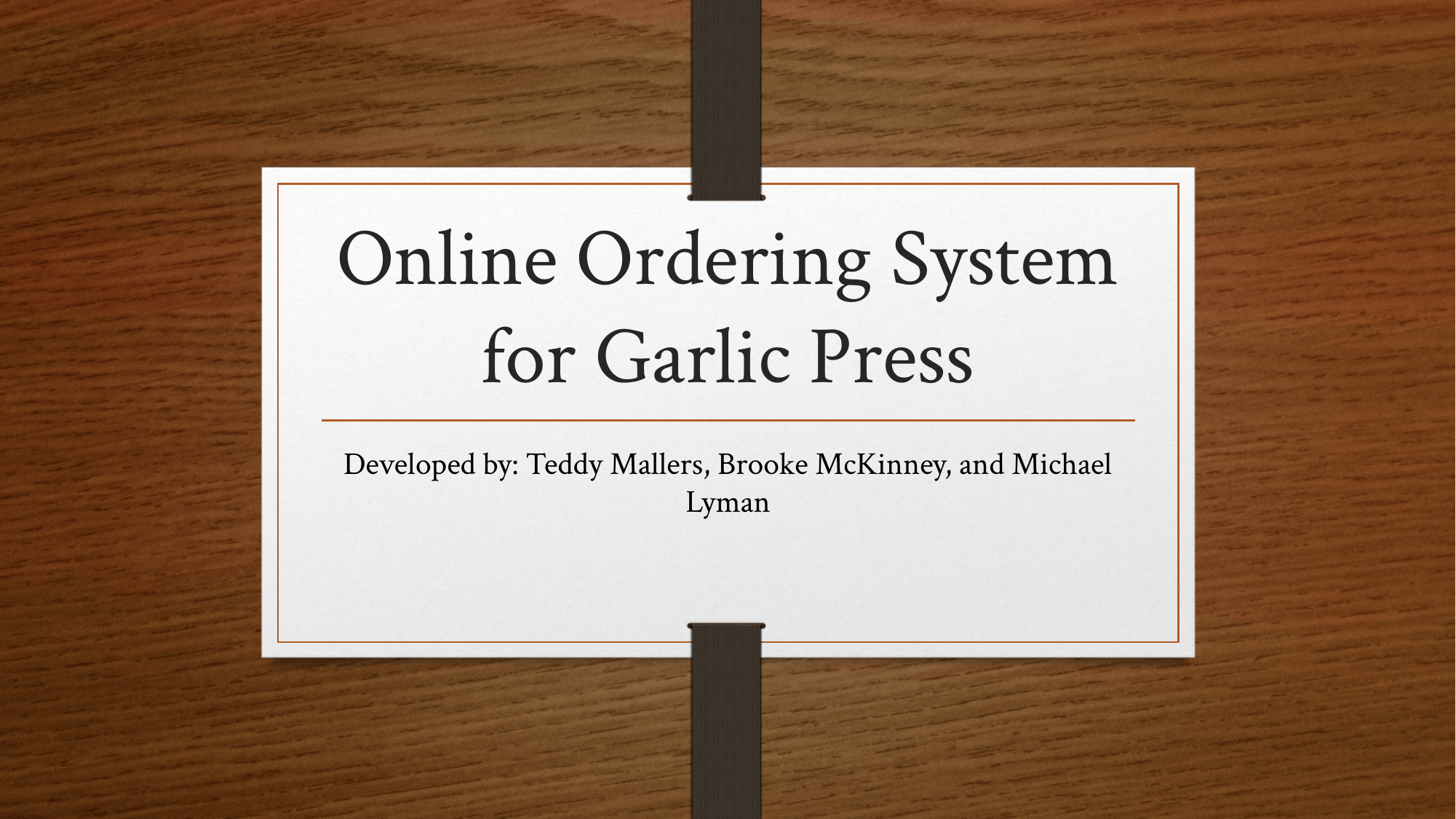

# Online Ordering System for Garlic Press
Developed by: Teddy Mallers, Brooke McKinney, and Michael Lyman